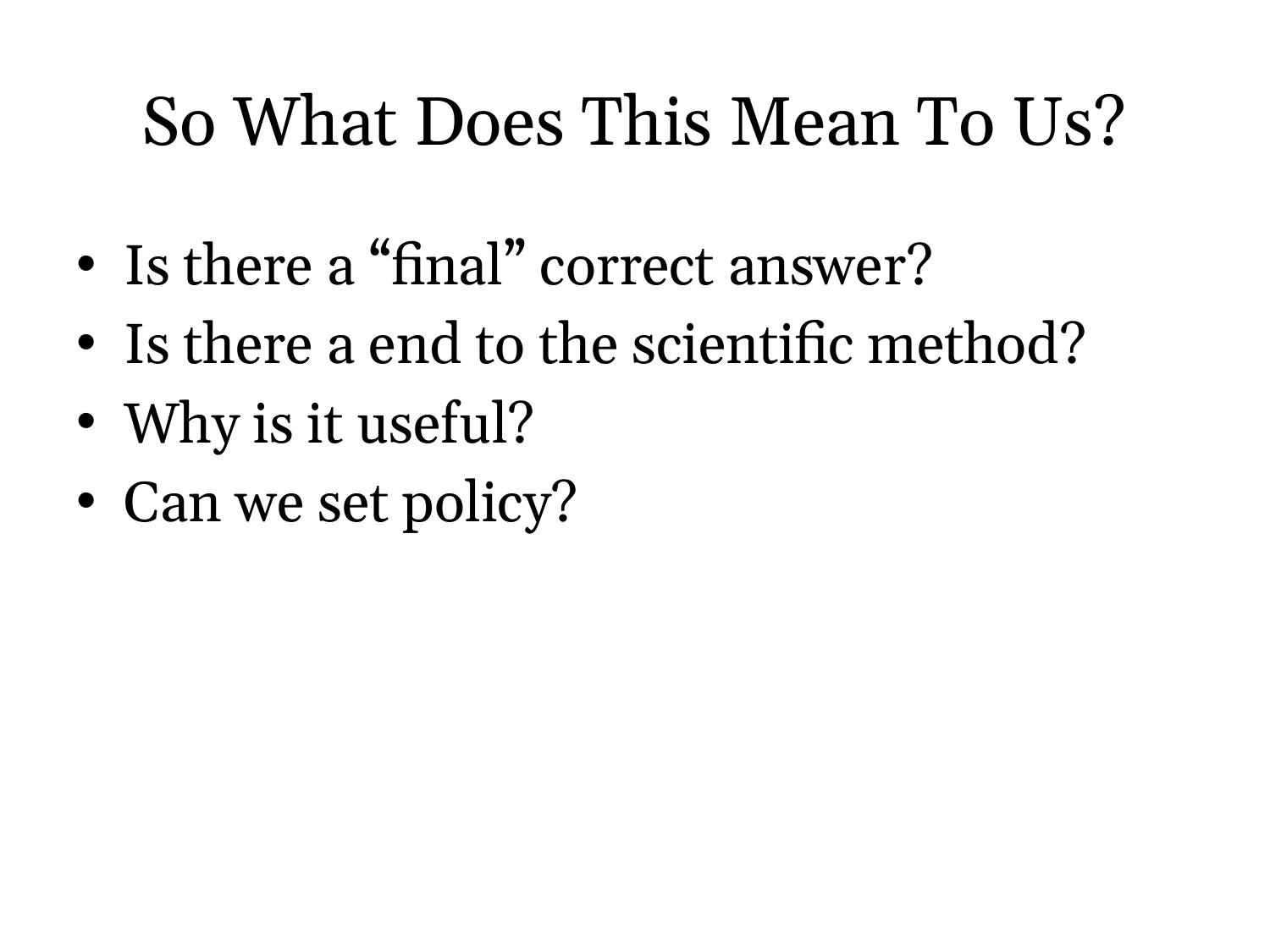

# So What Does This Mean To Us?
Is there a “final” correct answer?
Is there a end to the scientific method?
Why is it useful?
Can we set policy?